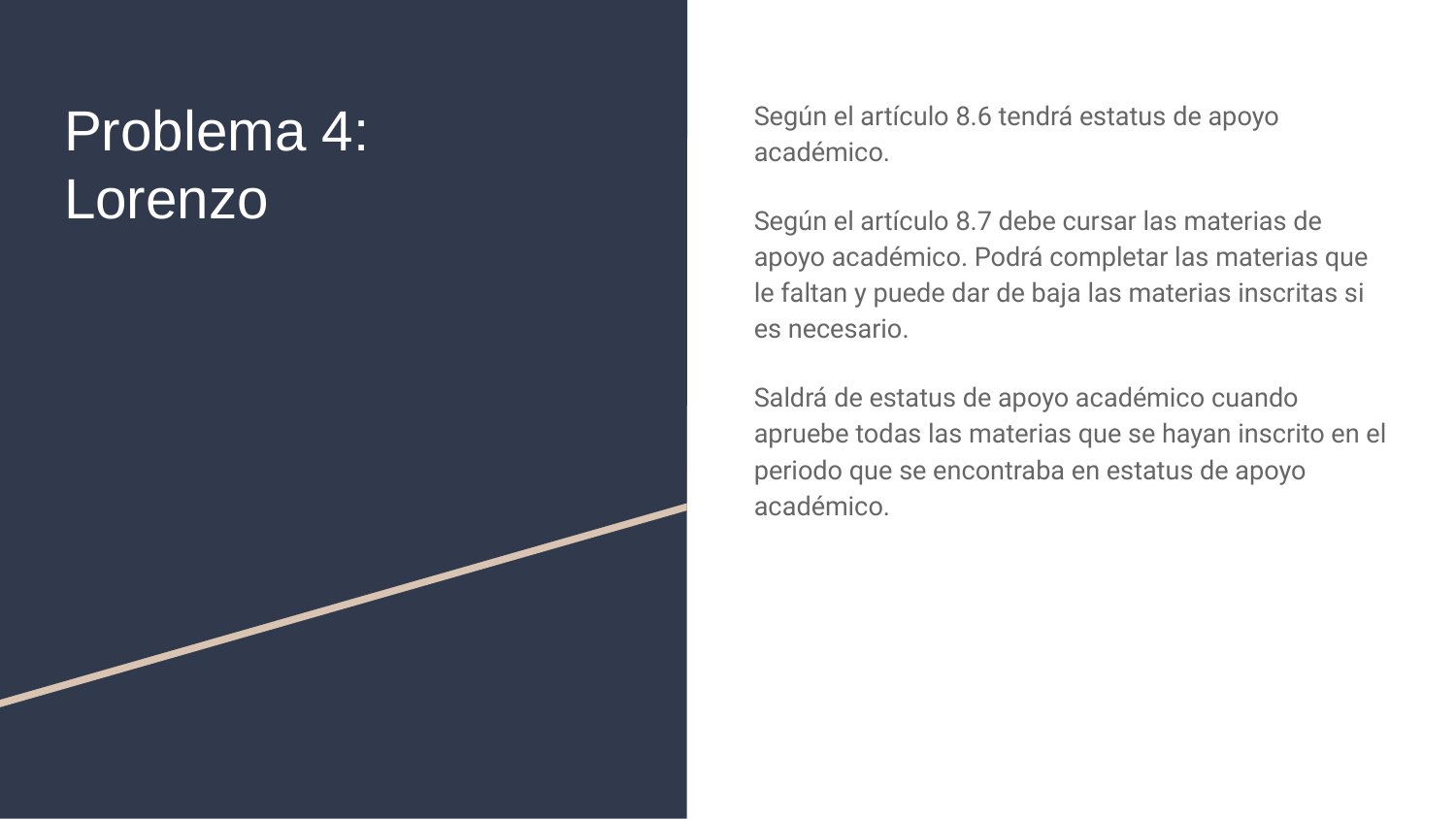

# Problema 4:
Lorenzo
Según el artículo 8.6 tendrá estatus de apoyo académico.
Según el artículo 8.7 debe cursar las materias de apoyo académico. Podrá completar las materias que le faltan y puede dar de baja las materias inscritas si es necesario.
Saldrá de estatus de apoyo académico cuando apruebe todas las materias que se hayan inscrito en el periodo que se encontraba en estatus de apoyo académico.